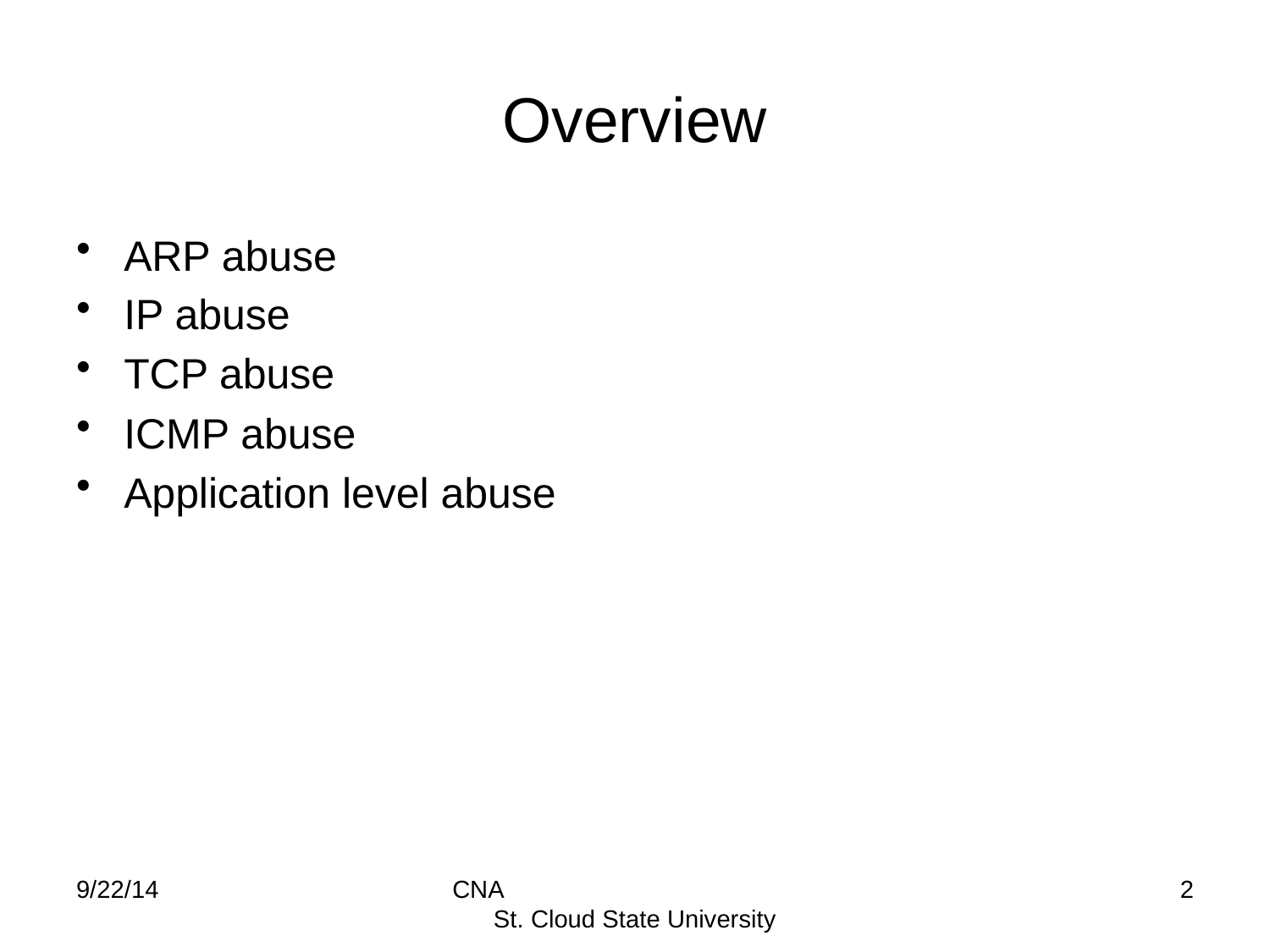

# Overview
ARP abuse
IP abuse
TCP abuse
ICMP abuse
Application level abuse

9/22/14
CNA                                              St. Cloud State University
2